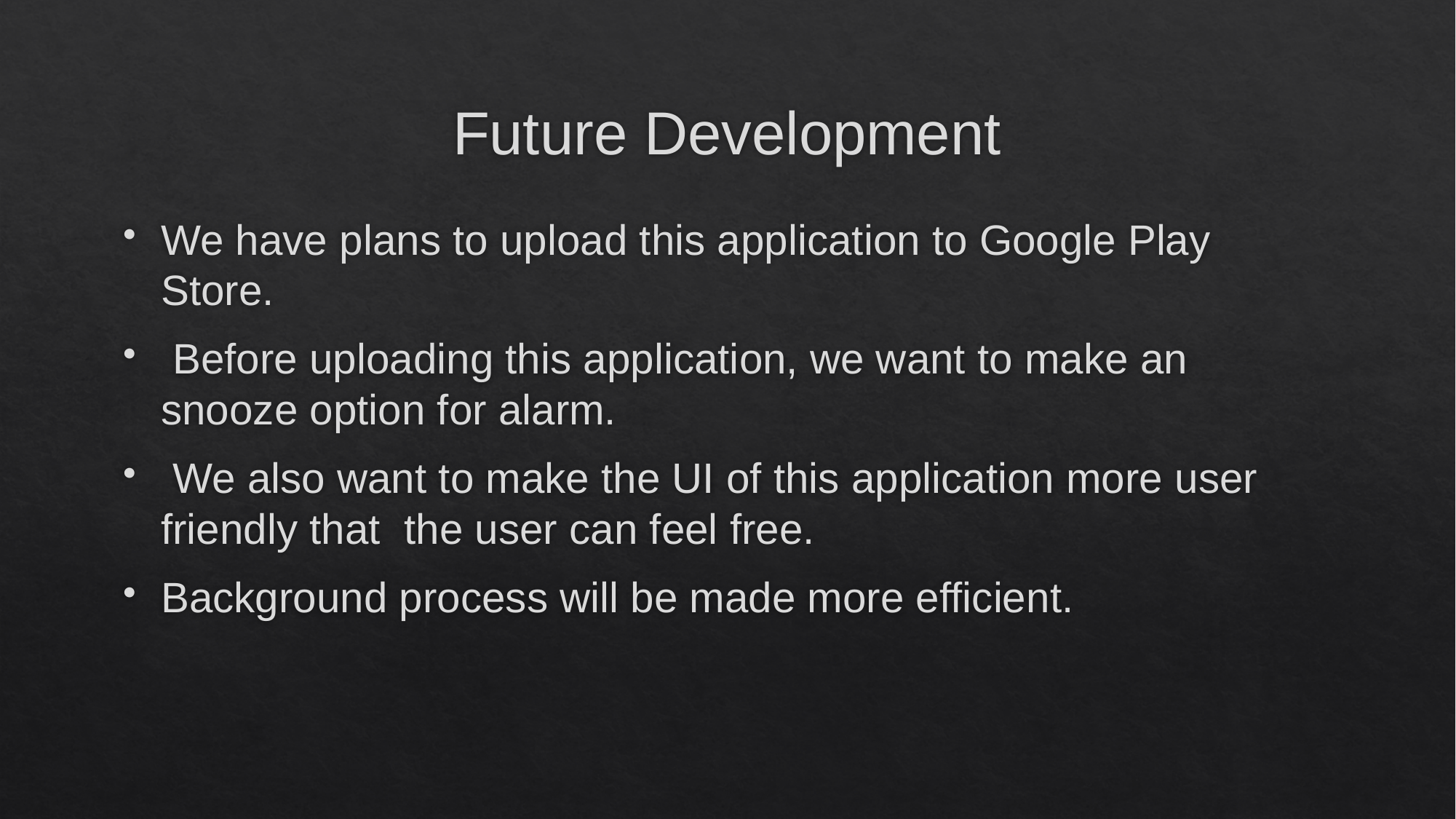

# Future Development
We have plans to upload this application to Google Play Store.
 Before uploading this application, we want to make an snooze option for alarm.
 We also want to make the UI of this application more user friendly that  the user can feel free.
Background process will be made more efficient.